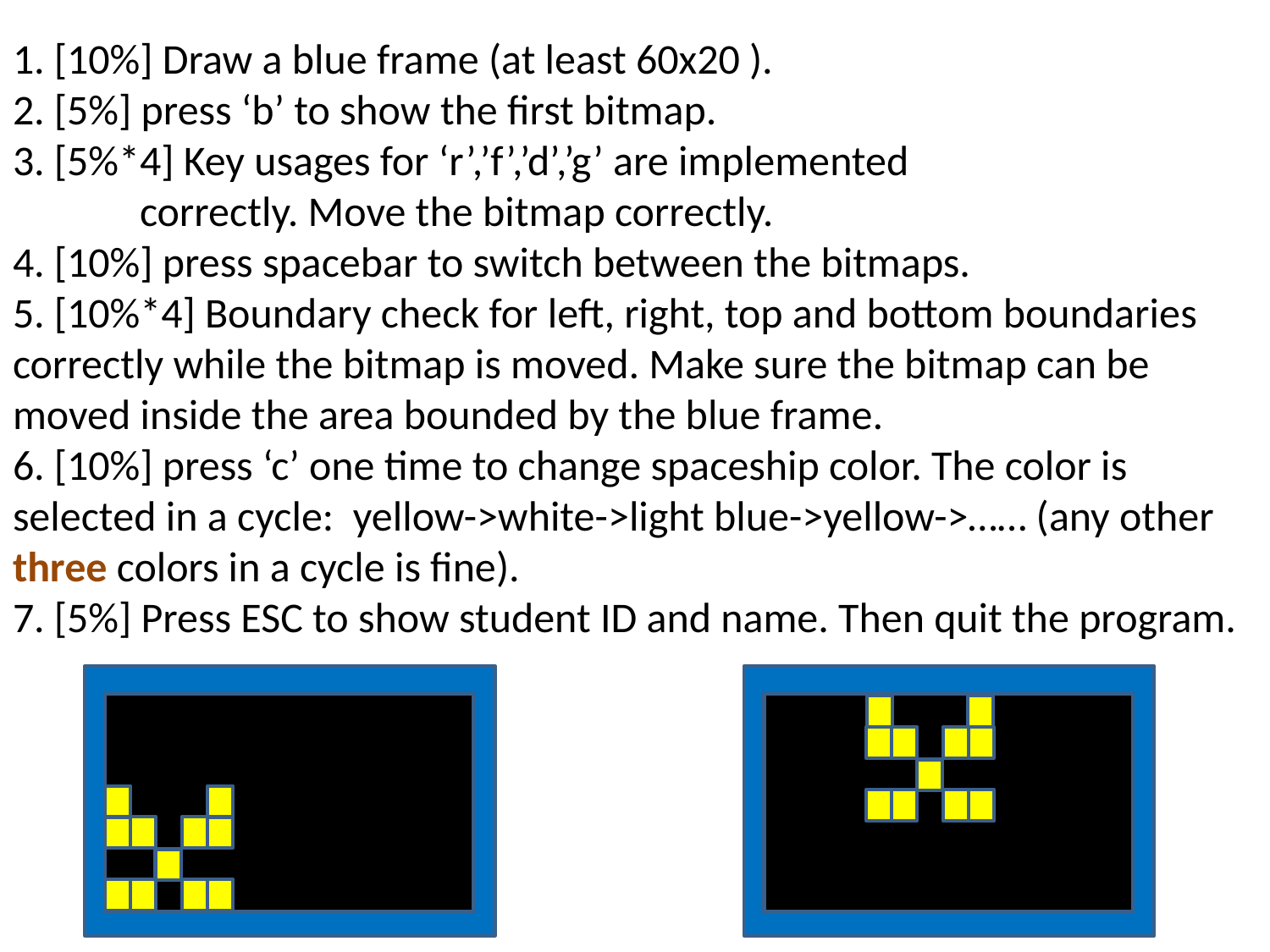

# 1. [10%] Draw a blue frame (at least 60x20 ). 2. [5%] press ‘b’ to show the first bitmap. 3. [5%*4] Key usages for ‘r’,’f’,’d’,’g’ are implemented 			correctly. Move the bitmap correctly. 4. [10%] press spacebar to switch between the bitmaps. 5. [10%*4] Boundary check for left, right, top and bottom boundaries correctly while the bitmap is moved. Make sure the bitmap can be moved inside the area bounded by the blue frame. 6. [10%] press ‘c’ one time to change spaceship color. The color is selected in a cycle:  yellow->white->light blue->yellow->…… (any other three colors in a cycle is fine). 7. [5%] Press ESC to show student ID and name. Then quit the program.